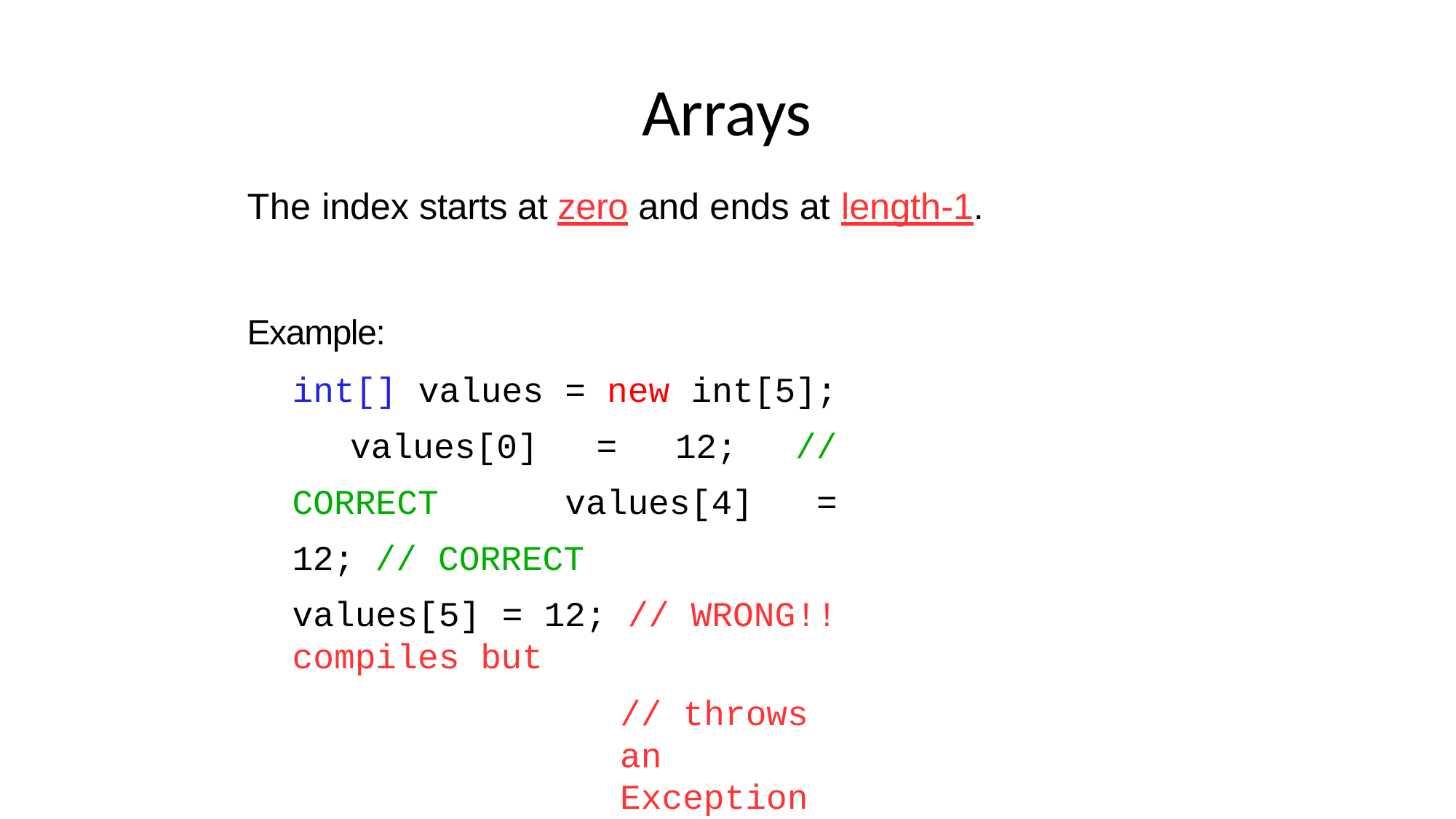

# Arrays
The index starts at zero and ends at length-1.

Example:
int[] values = new int[5];  values[0] = 12; // CORRECT  values[4] = 12; // CORRECT
values[5] = 12; // WRONG!! compiles but
// throws an Exception
// at run-time

Will test in Lab